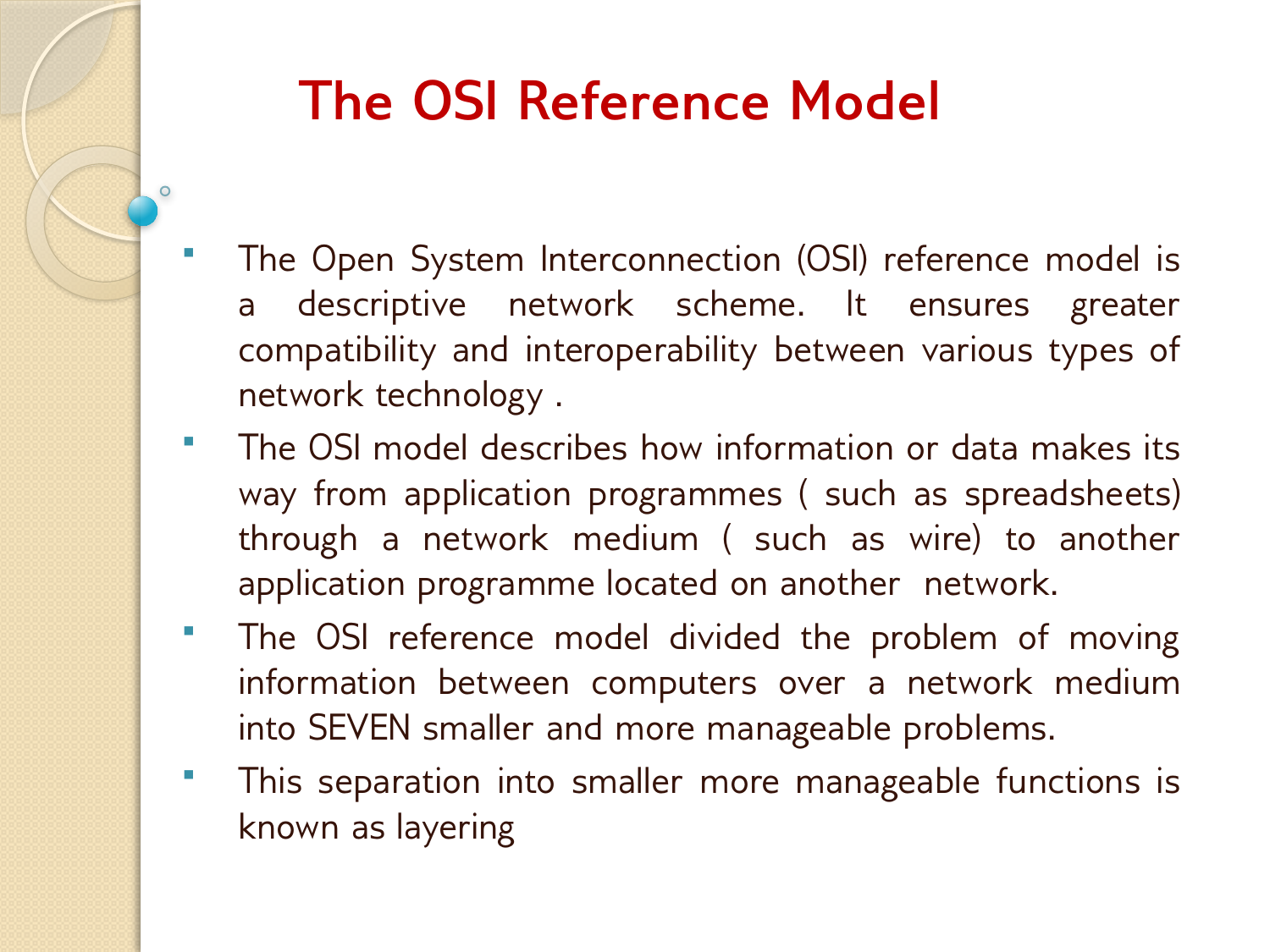

# The OSI Reference Model

The Open System Interconnection (OSI) reference model is a descriptive network scheme. It ensures greater compatibility and interoperability between various types of network technology .
The OSI model describes how information or data makes its way from application programmes ( such as spreadsheets) through a network medium ( such as wire) to another application programme located on another  network.
The OSI reference model divided the problem of moving information between computers over a network medium into SEVEN smaller and more manageable problems.
This separation into smaller more manageable functions is known as layering